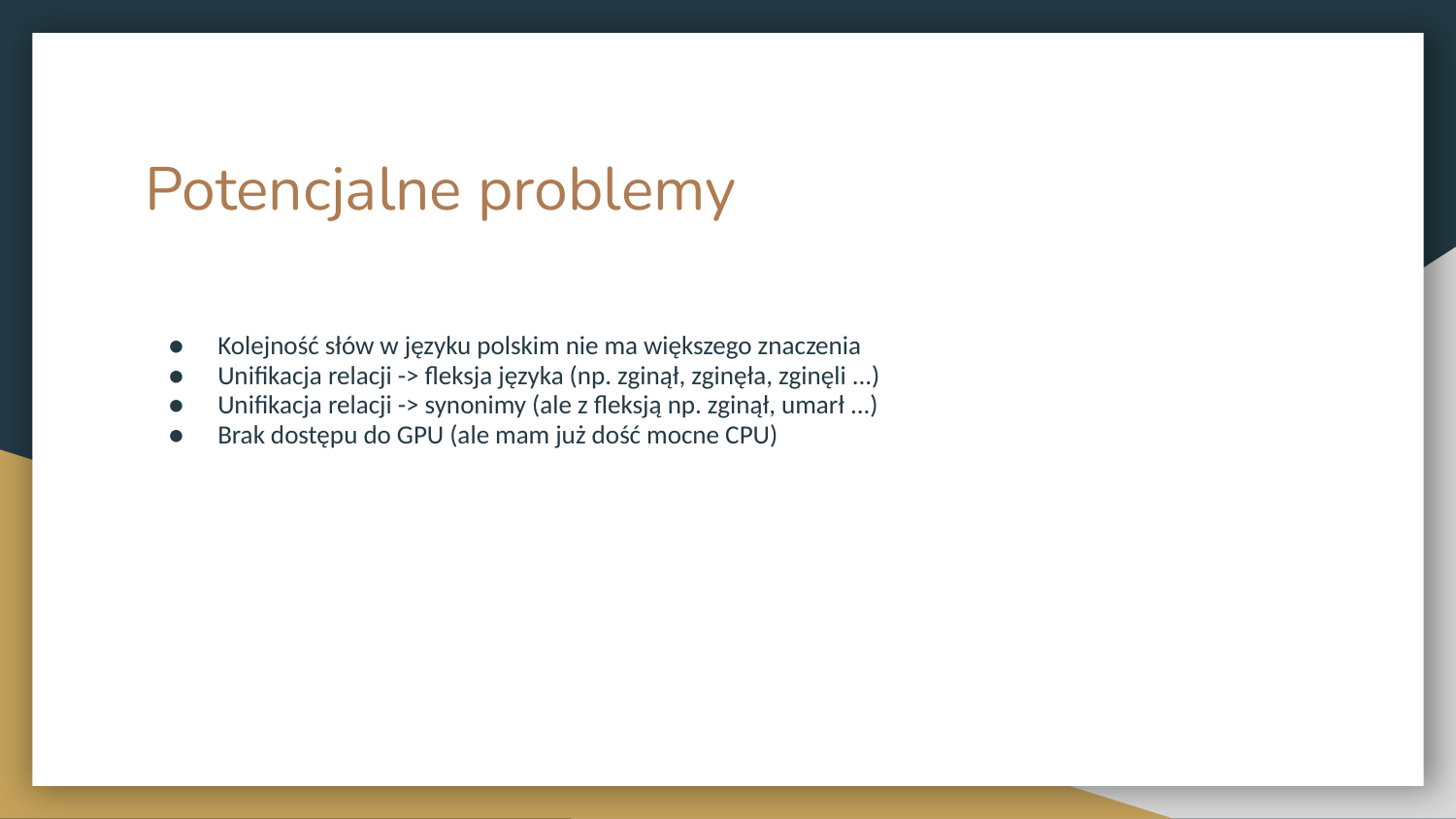

# Potencjalne problemy
Kolejność słów w języku polskim nie ma większego znaczenia
Unifikacja relacji -> fleksja języka (np. zginął, zginęła, zginęli ...)
Unifikacja relacji -> synonimy (ale z fleksją np. zginął, umarł ...)
Brak dostępu do GPU (ale mam już dość mocne CPU)